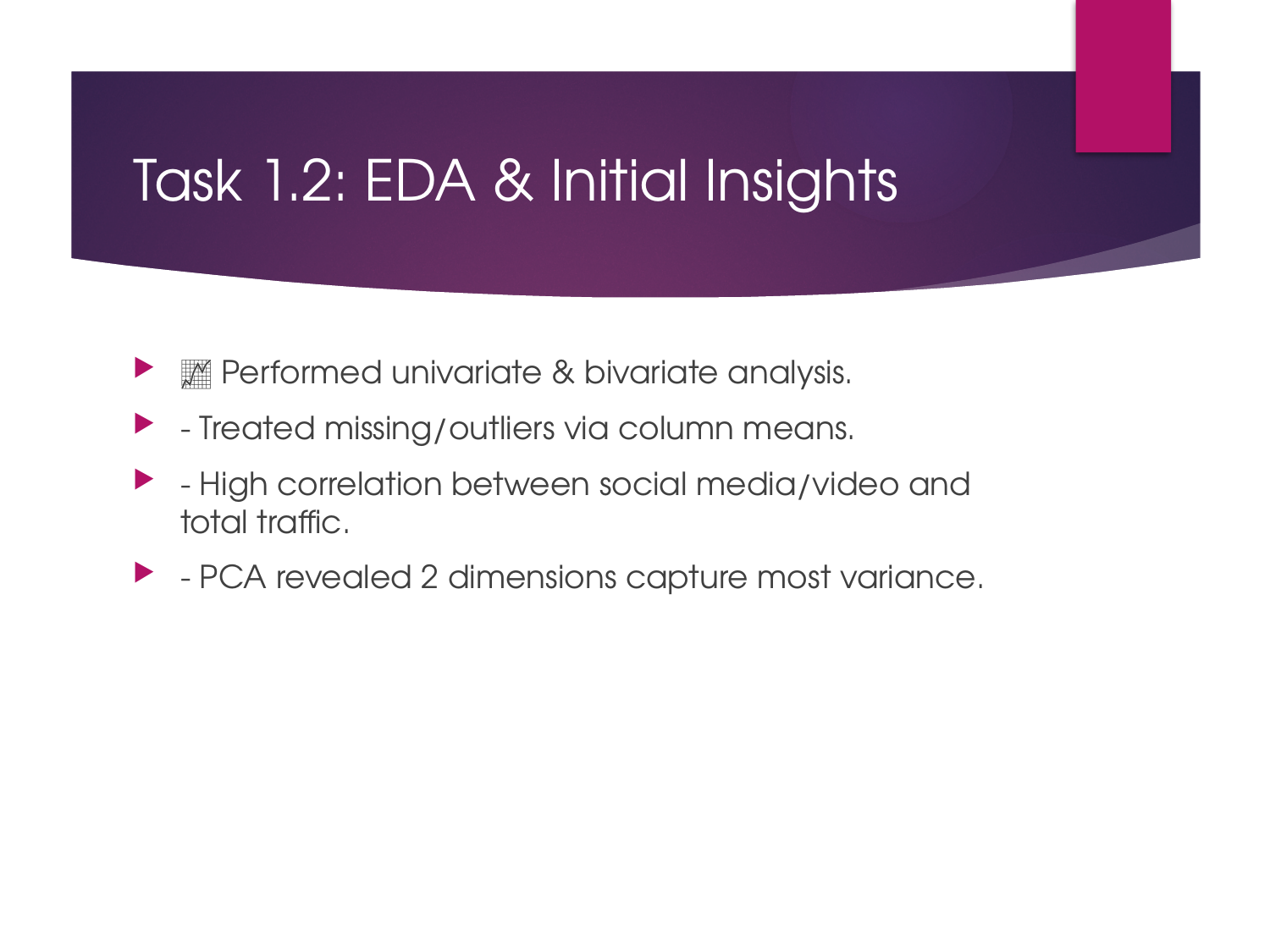

# Task 1.2: EDA & Initial Insights
📈 Performed univariate & bivariate analysis.
- Treated missing/outliers via column means.
- High correlation between social media/video and total traffic.
- PCA revealed 2 dimensions capture most variance.